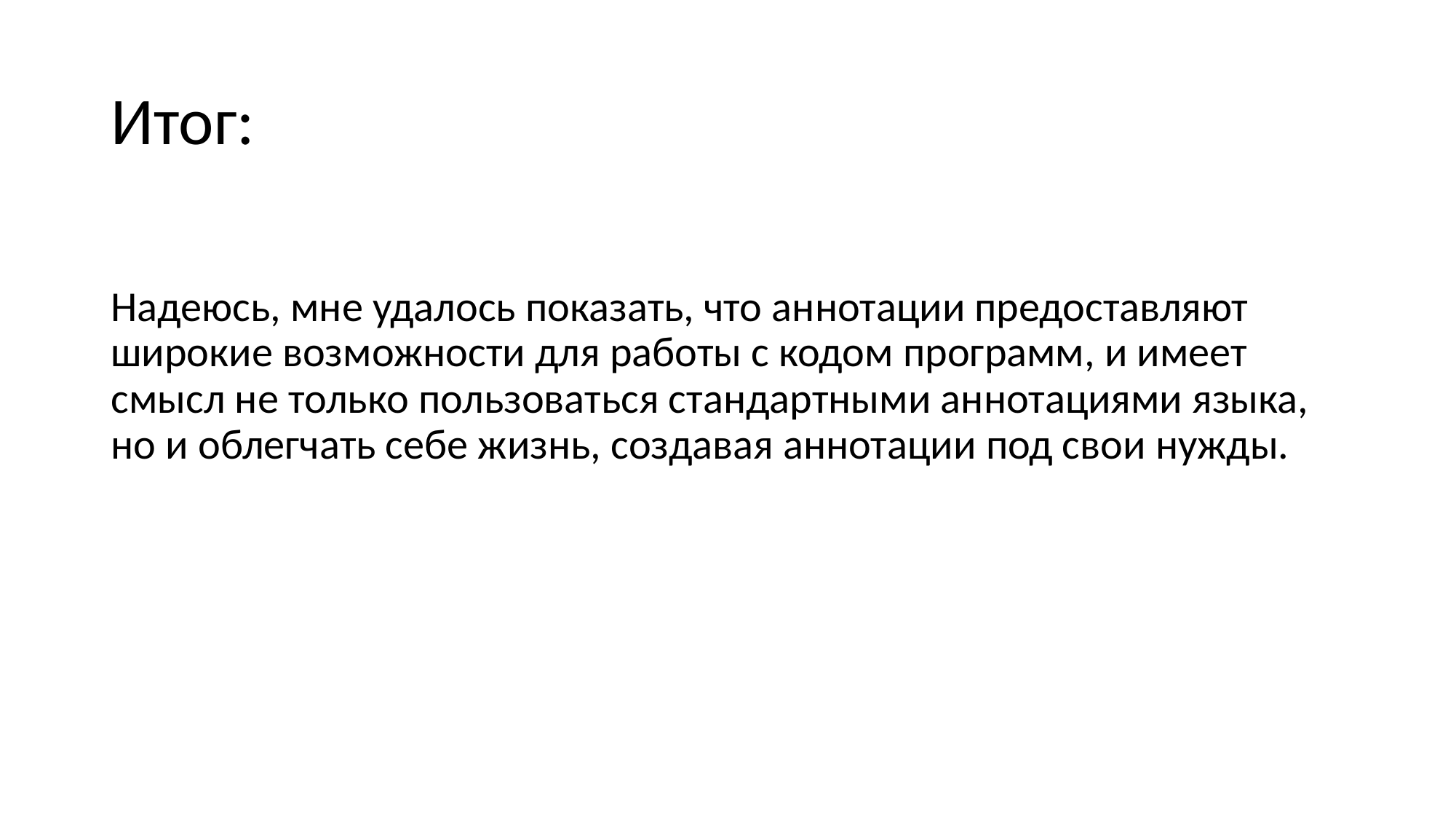

# Итог:

Надеюсь, мне удалось показать, что аннотации предоставляют широкие возможности для работы с кодом программ, и имеет смысл не только пользоваться стандартными аннотациями языка, но и облегчать себе жизнь, создавая аннотации под свои нужды.